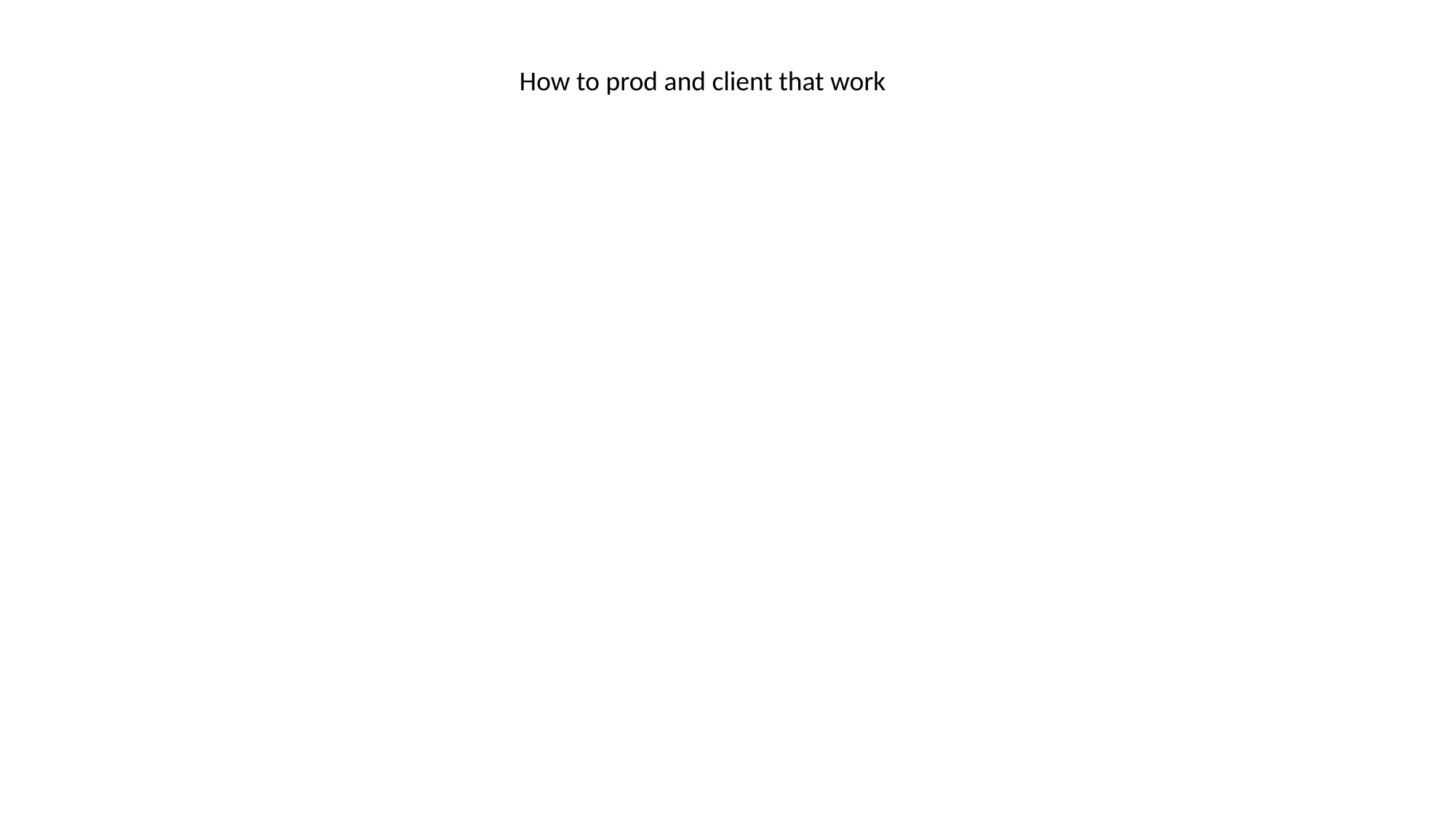

How to prod and client that work